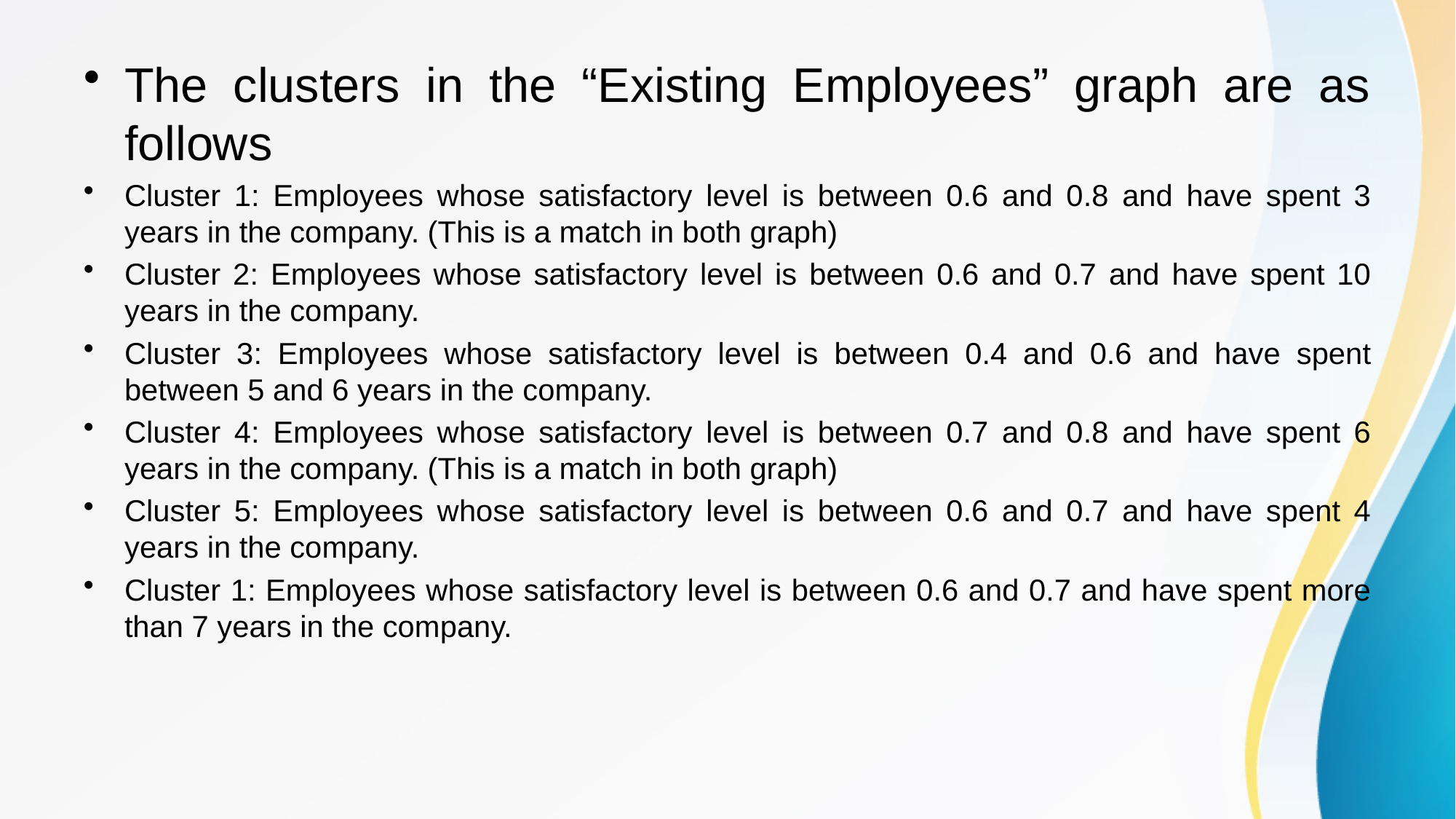

The clusters in the “Existing Employees” graph are as follows
Cluster 1: Employees whose satisfactory level is between 0.6 and 0.8 and have spent 3 years in the company. (This is a match in both graph)
Cluster 2: Employees whose satisfactory level is between 0.6 and 0.7 and have spent 10 years in the company.
Cluster 3: Employees whose satisfactory level is between 0.4 and 0.6 and have spent between 5 and 6 years in the company.
Cluster 4: Employees whose satisfactory level is between 0.7 and 0.8 and have spent 6 years in the company. (This is a match in both graph)
Cluster 5: Employees whose satisfactory level is between 0.6 and 0.7 and have spent 4 years in the company.
Cluster 1: Employees whose satisfactory level is between 0.6 and 0.7 and have spent more than 7 years in the company.